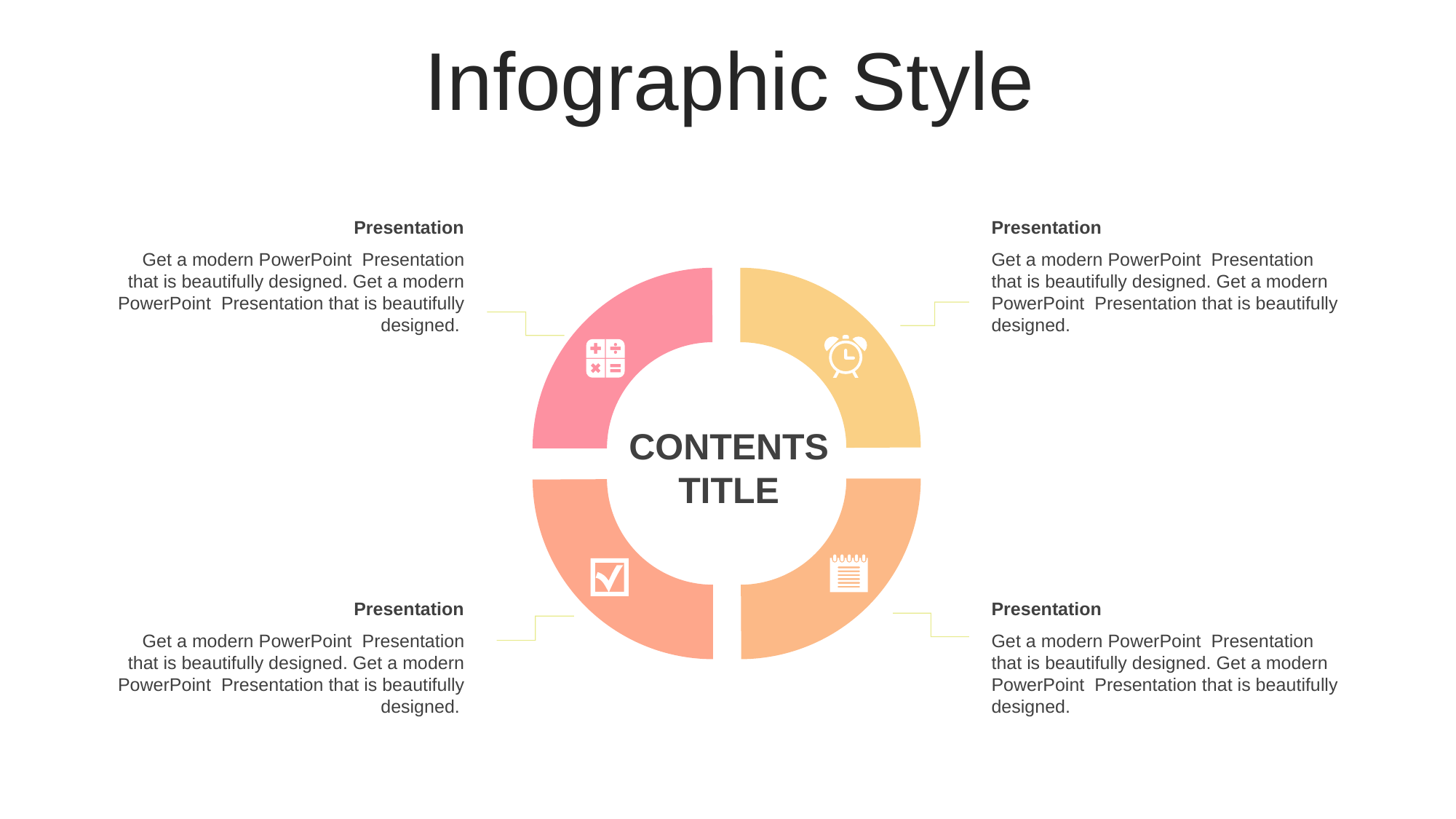

Infographic Style
Presentation
Get a modern PowerPoint  Presentation that is beautifully designed. Get a modern PowerPoint  Presentation that is beautifully designed.
Presentation
Get a modern PowerPoint  Presentation that is beautifully designed. Get a modern PowerPoint  Presentation that is beautifully designed.

CONTENTS
TITLE

Presentation
Get a modern PowerPoint  Presentation that is beautifully designed. Get a modern PowerPoint  Presentation that is beautifully designed.
Presentation
Get a modern PowerPoint  Presentation that is beautifully designed. Get a modern PowerPoint  Presentation that is beautifully designed.